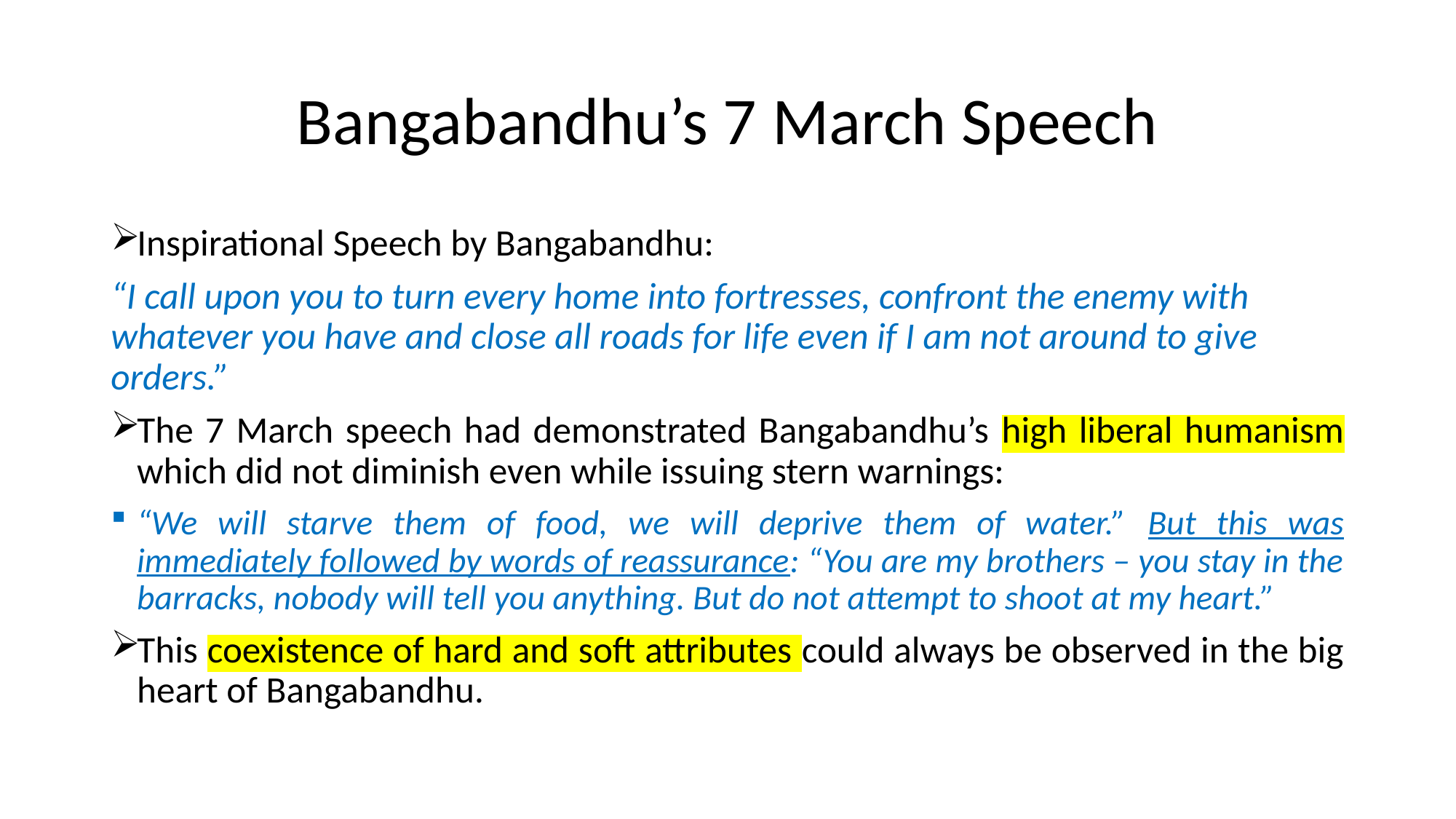

# Bangabandhu’s 7 March Speech
Inspirational Speech by Bangabandhu:
“I call upon you to turn every home into fortresses, confront the enemy with whatever you have and close all roads for life even if I am not around to give orders.”
The 7 March speech had demonstrated Bangabandhu’s high liberal humanism which did not diminish even while issuing stern warnings:
“We will starve them of food, we will deprive them of water.” But this was immediately followed by words of reassurance: “You are my brothers – you stay in the barracks, nobody will tell you anything. But do not attempt to shoot at my heart.”
This coexistence of hard and soft attributes could always be observed in the big heart of Bangabandhu.